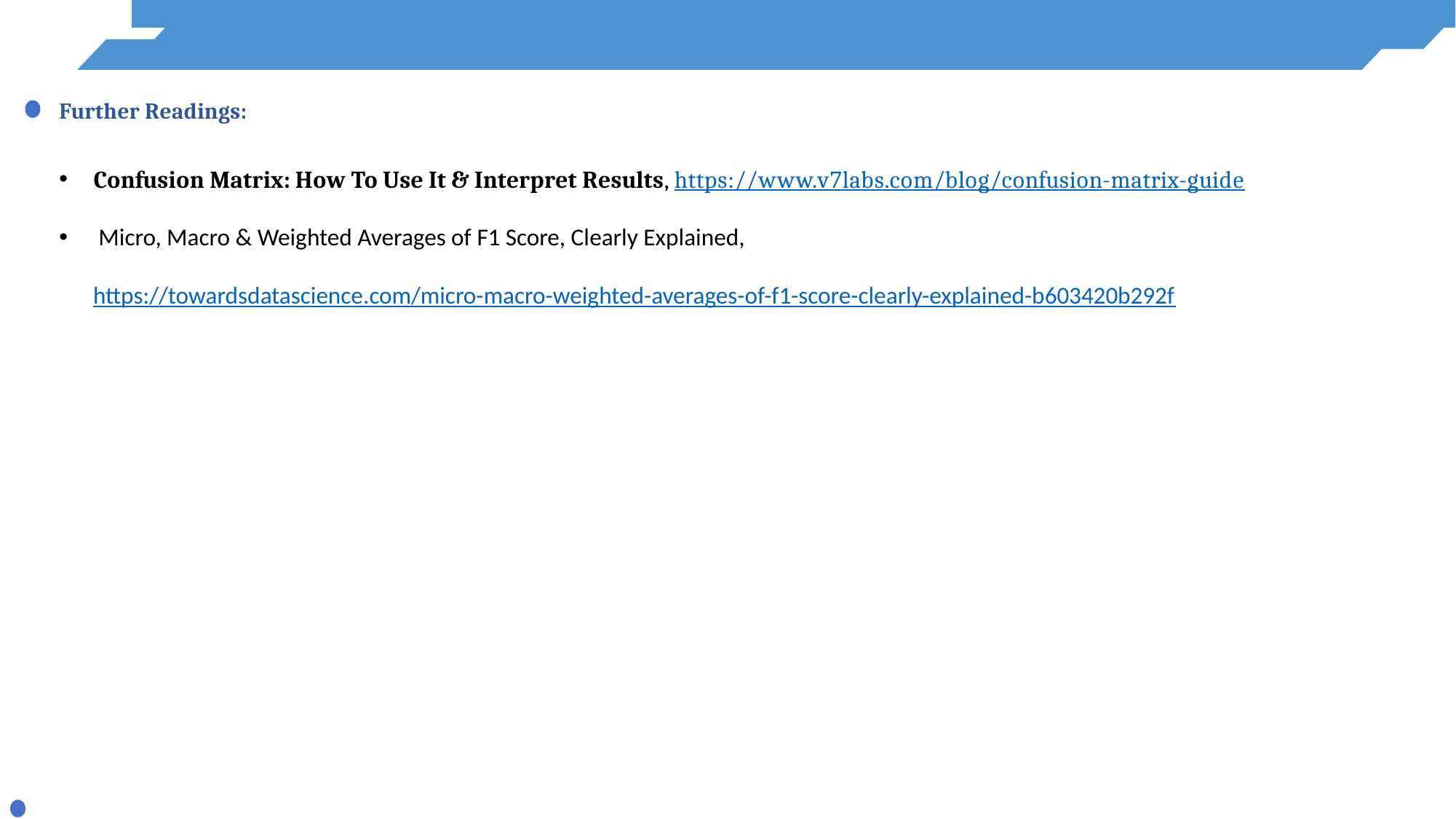

Further Readings:

Confusion Matrix: How To Use It & Interpret Results, https://www.v7labs.com/blog/confusion-matrix-guide
 Micro, Macro & Weighted Averages of F1 Score, Clearly Explained, https://towardsdatascience.com/micro-macro-weighted-averages-of-f1-score-clearly-explained-b603420b292f